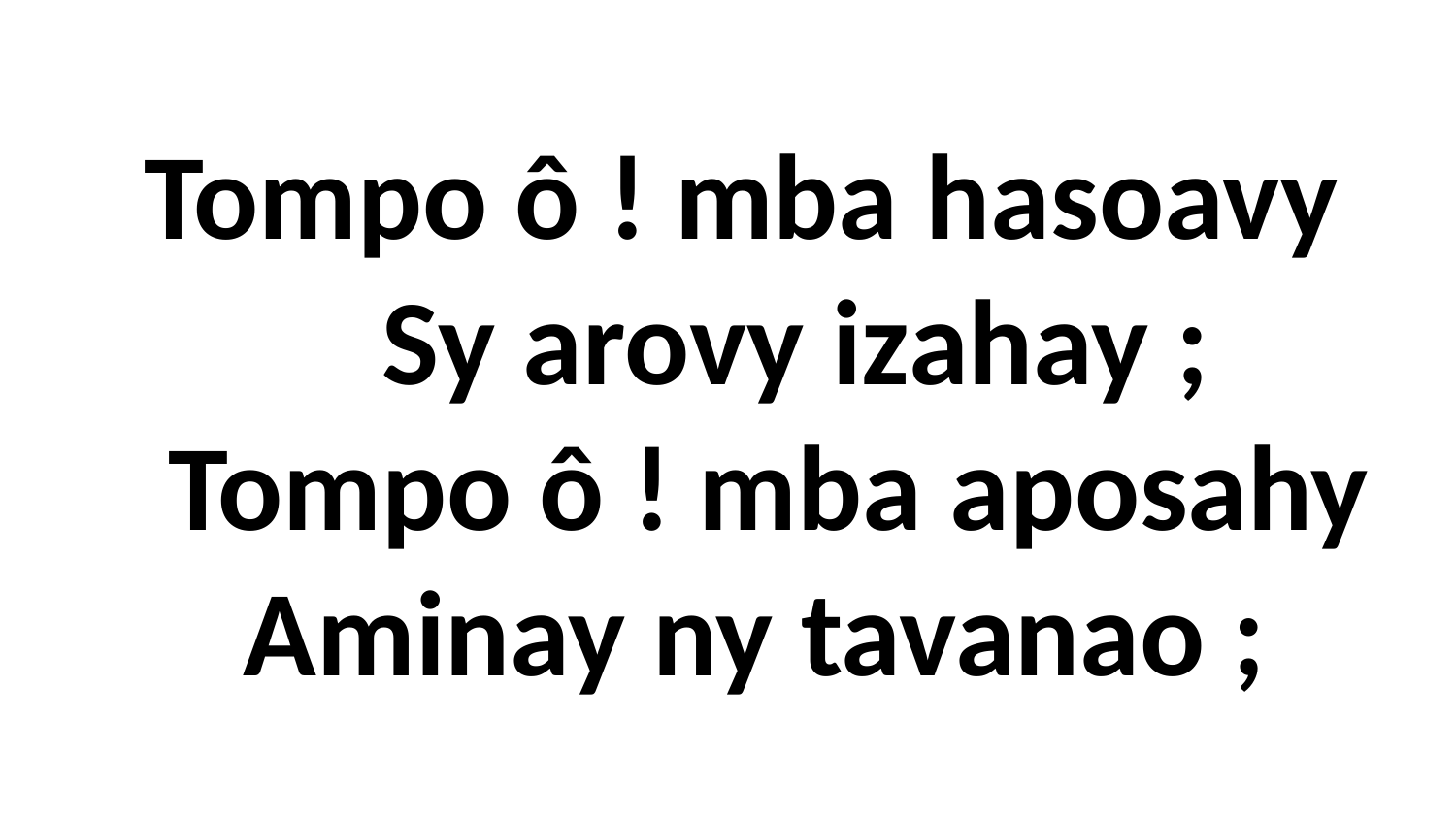

# Tompo ô ! mba hasoavy Sy arovy izahay ; Tompo ô ! mba aposahy Aminay ny tavanao ;